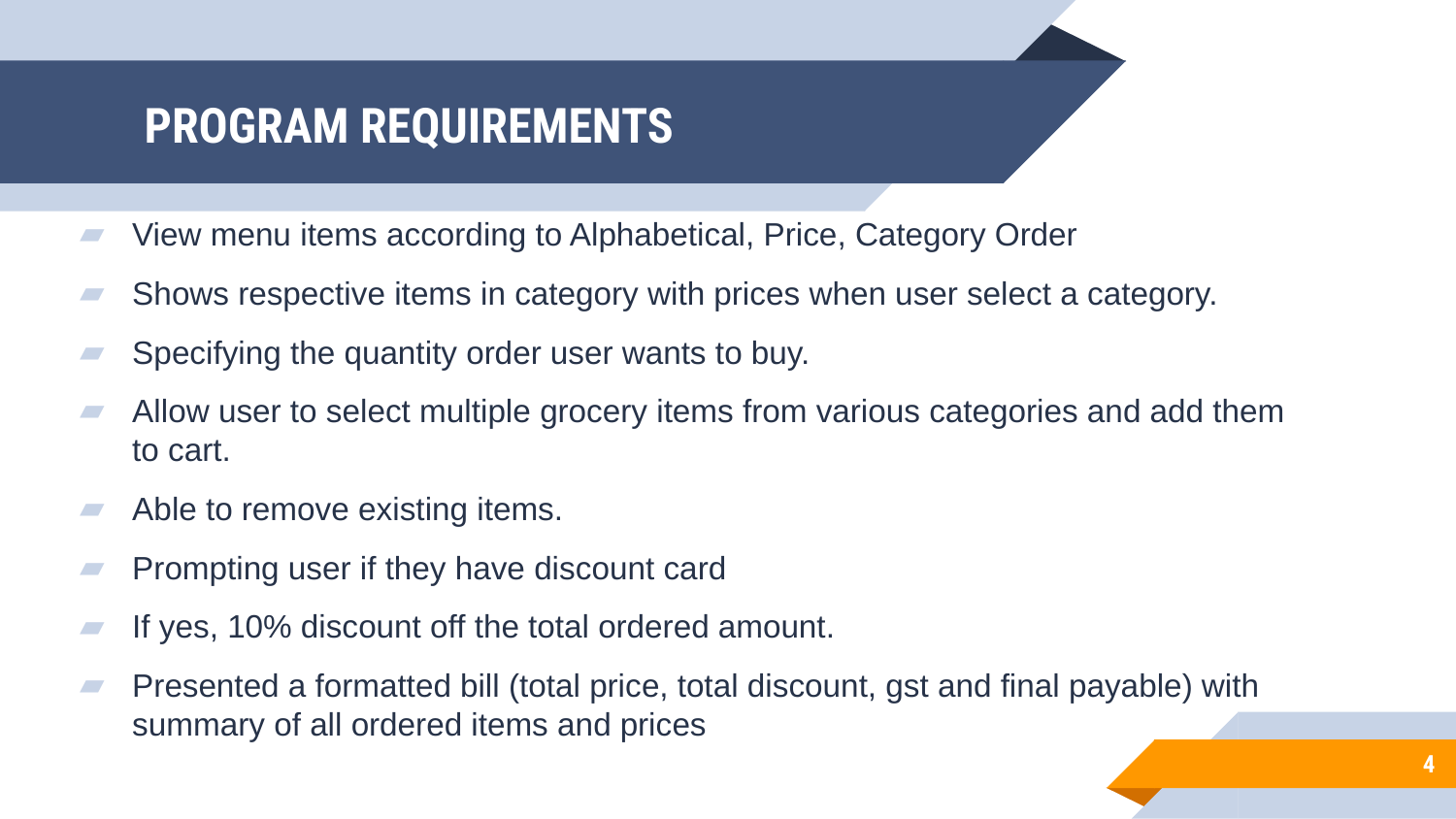

# PROGRAM REQUIREMENTS
View menu items according to Alphabetical, Price, Category Order
Shows respective items in category with prices when user select a category.
Specifying the quantity order user wants to buy.
Allow user to select multiple grocery items from various categories and add them to cart.
Able to remove existing items.
Prompting user if they have discount card
If yes, 10% discount off the total ordered amount.
Presented a formatted bill (total price, total discount, gst and final payable) with summary of all ordered items and prices
4